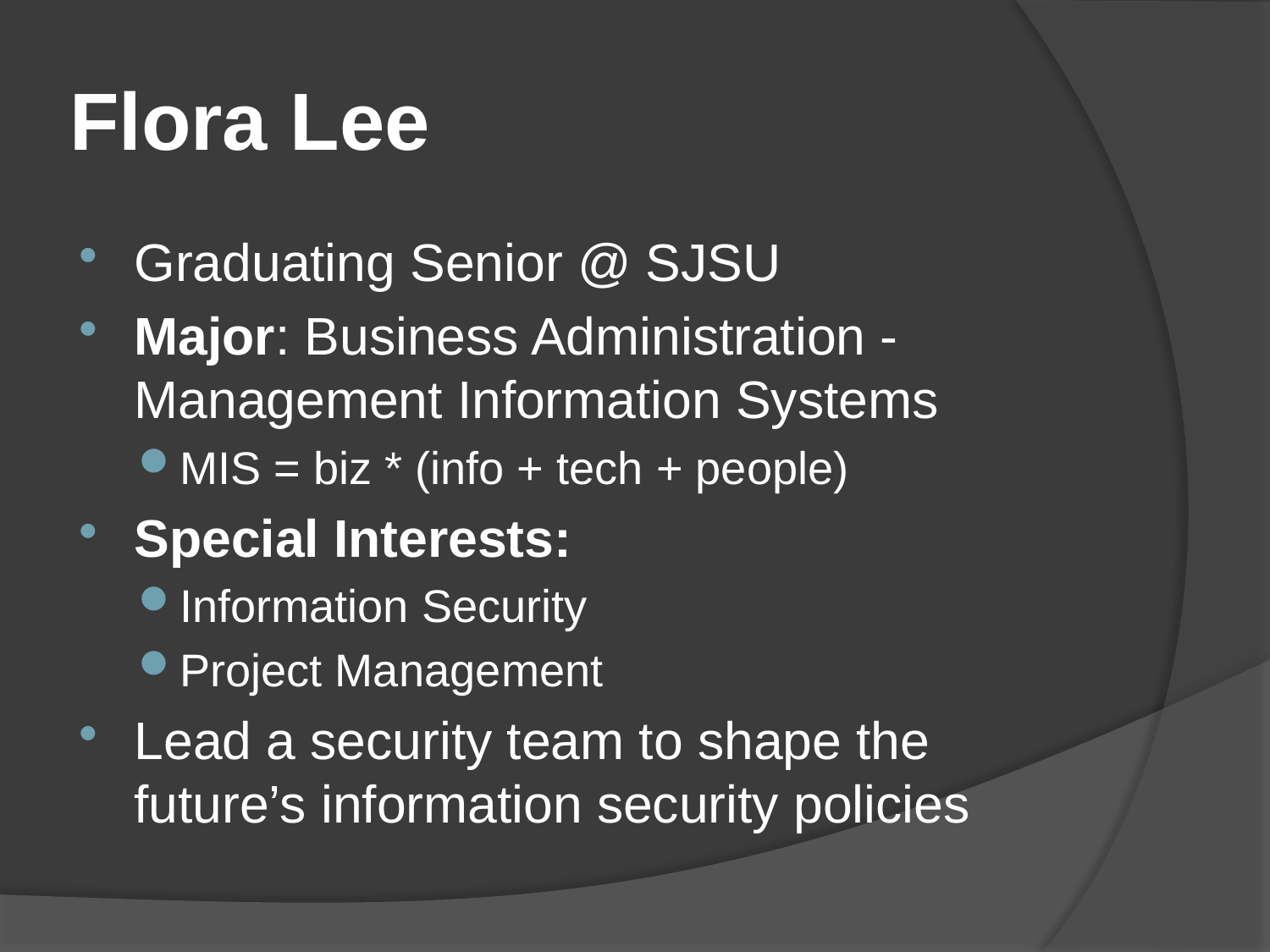

# Flora Lee
Graduating Senior @ SJSU
Major: Business Administration -  Management Information Systems
MIS = biz * (info + tech + people)
Special Interests:
Information Security
Project Management
Lead a security team to shape the future’s information security policies